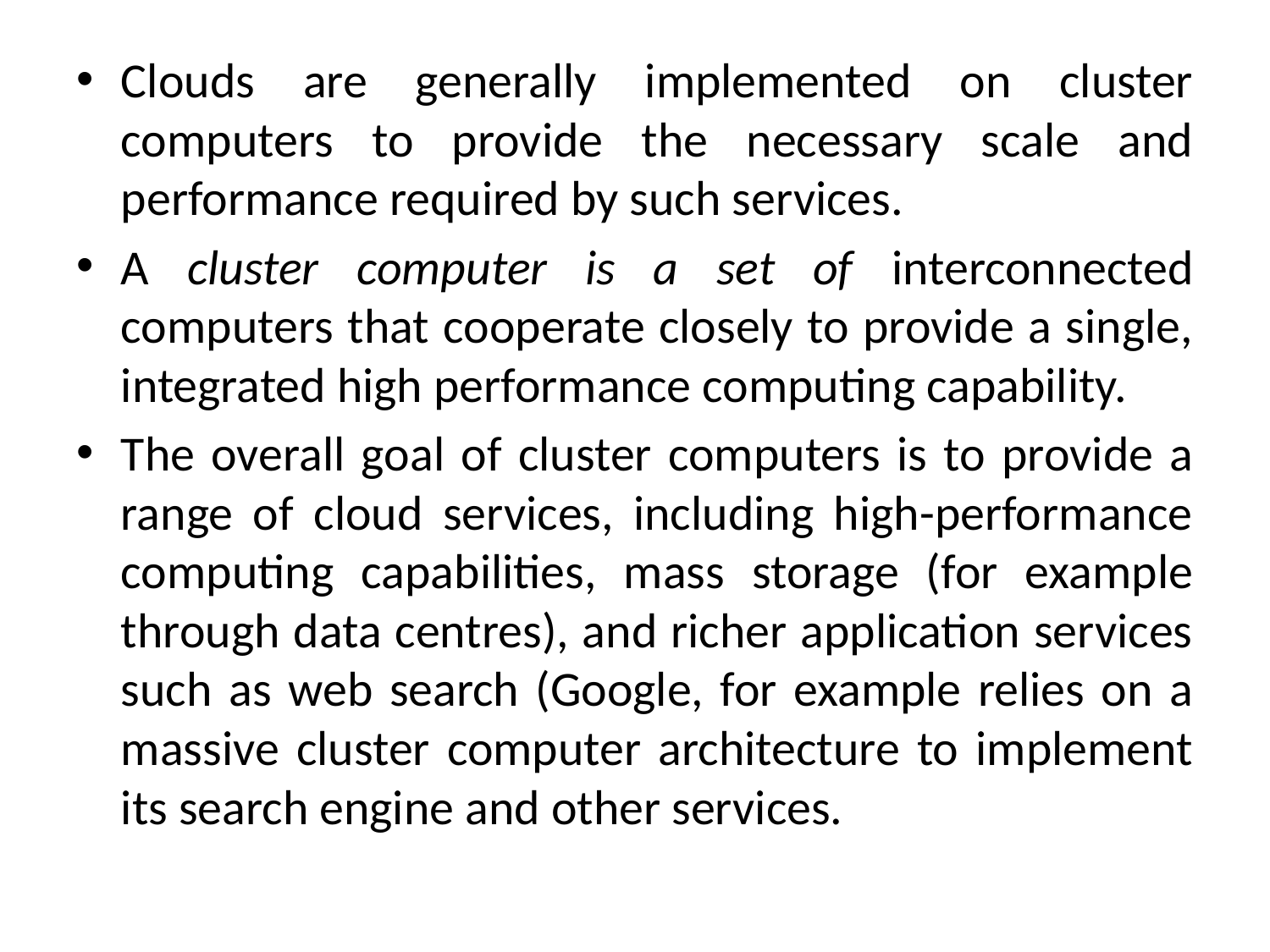

Clouds are generally implemented on cluster computers to provide the necessary scale and performance required by such services.
A cluster computer is a set of interconnected computers that cooperate closely to provide a single, integrated high performance computing capability.
The overall goal of cluster computers is to provide a range of cloud services, including high-performance computing capabilities, mass storage (for example through data centres), and richer application services such as web search (Google, for example relies on a massive cluster computer architecture to implement its search engine and other services.